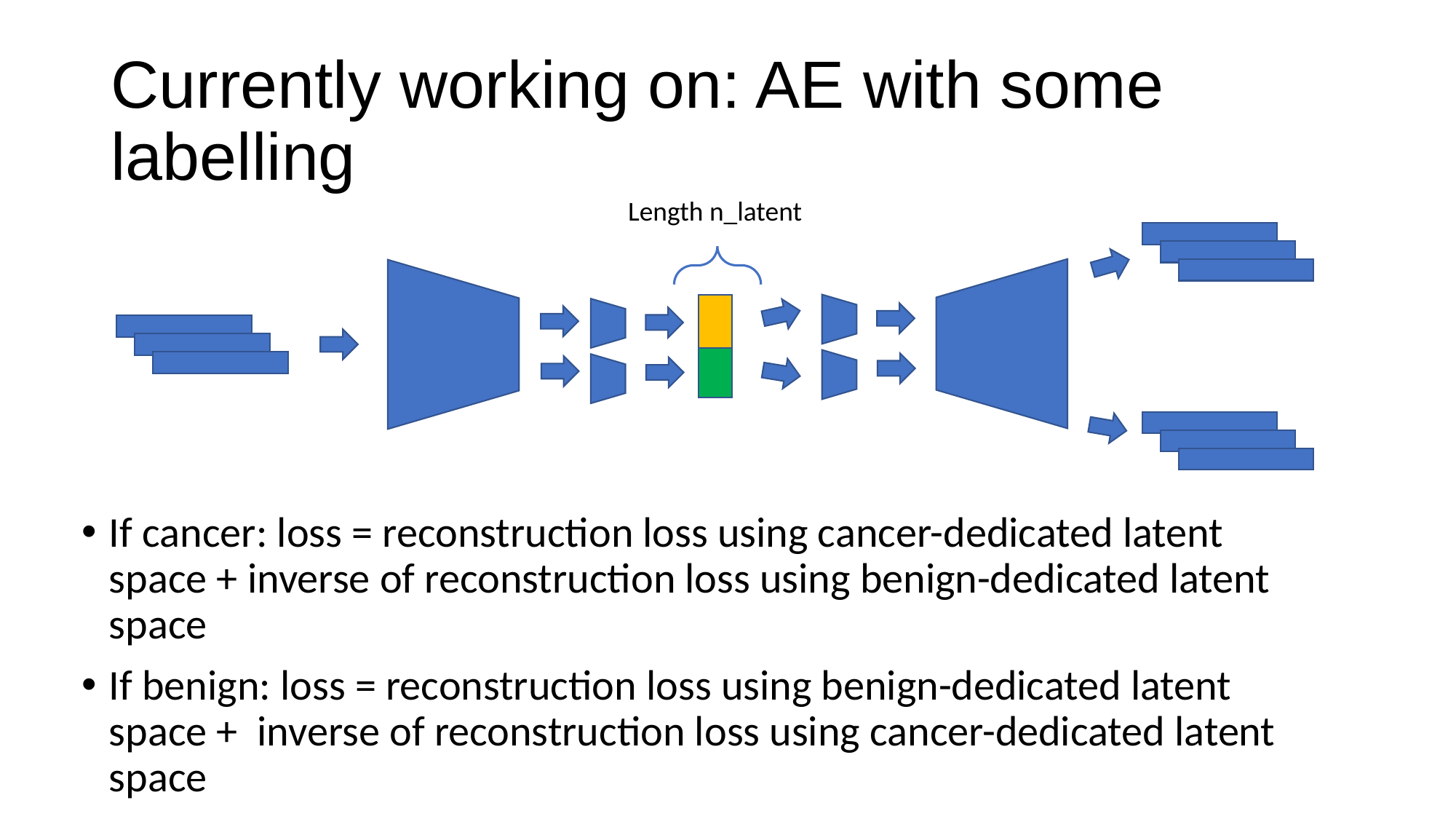

# Currently working on: AE with some labelling
Length n_latent

If cancer: loss = reconstruction loss using cancer-dedicated latent space + inverse of reconstruction loss using benign-dedicated latent space
If benign: loss = reconstruction loss using benign-dedicated latent space +  inverse of reconstruction loss using cancer-dedicated latent space